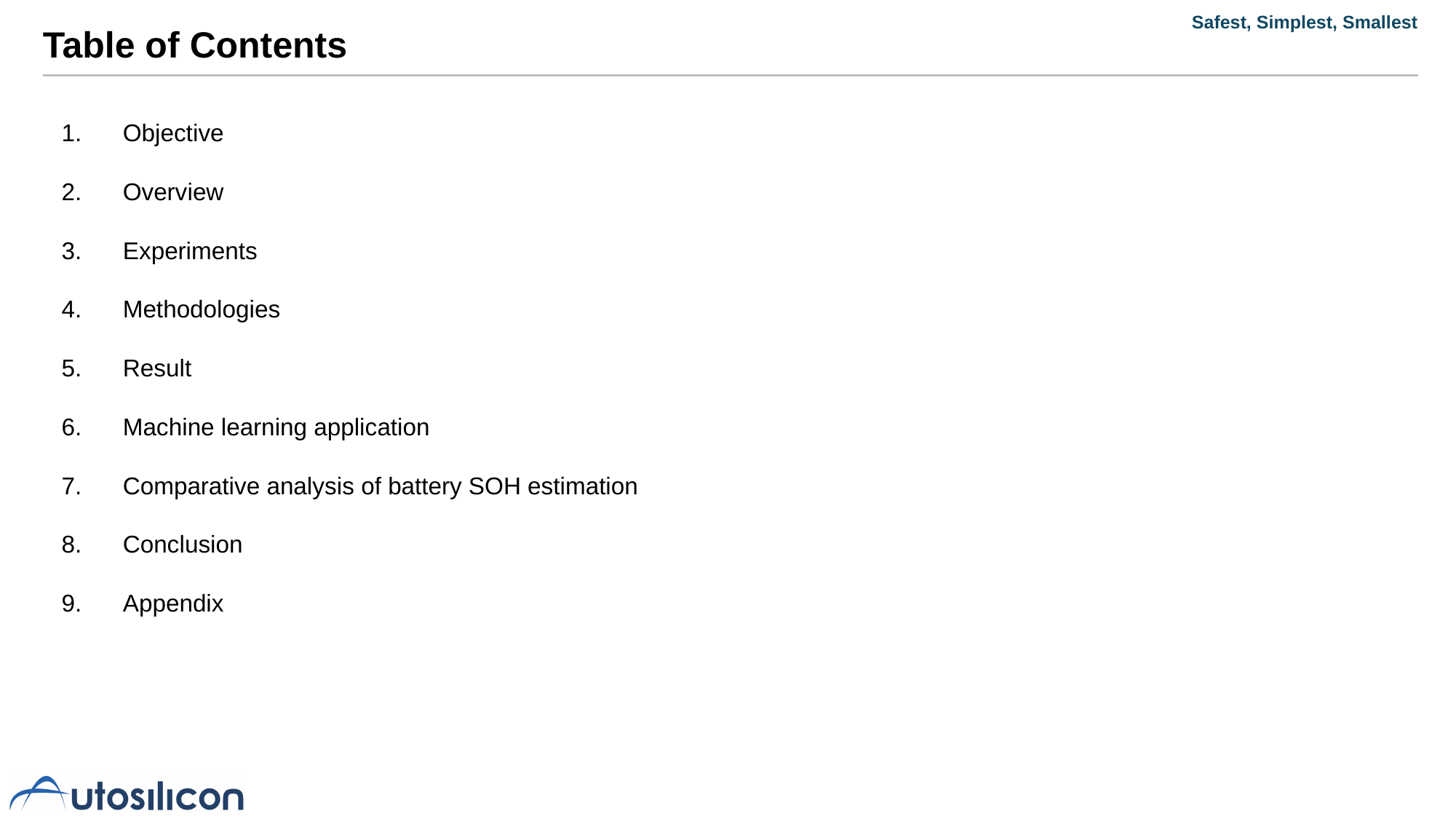

Objective
Overview
Experiments
Methodologies
Result
Machine learning application
Comparative analysis of battery SOH estimation
Conclusion
Appendix